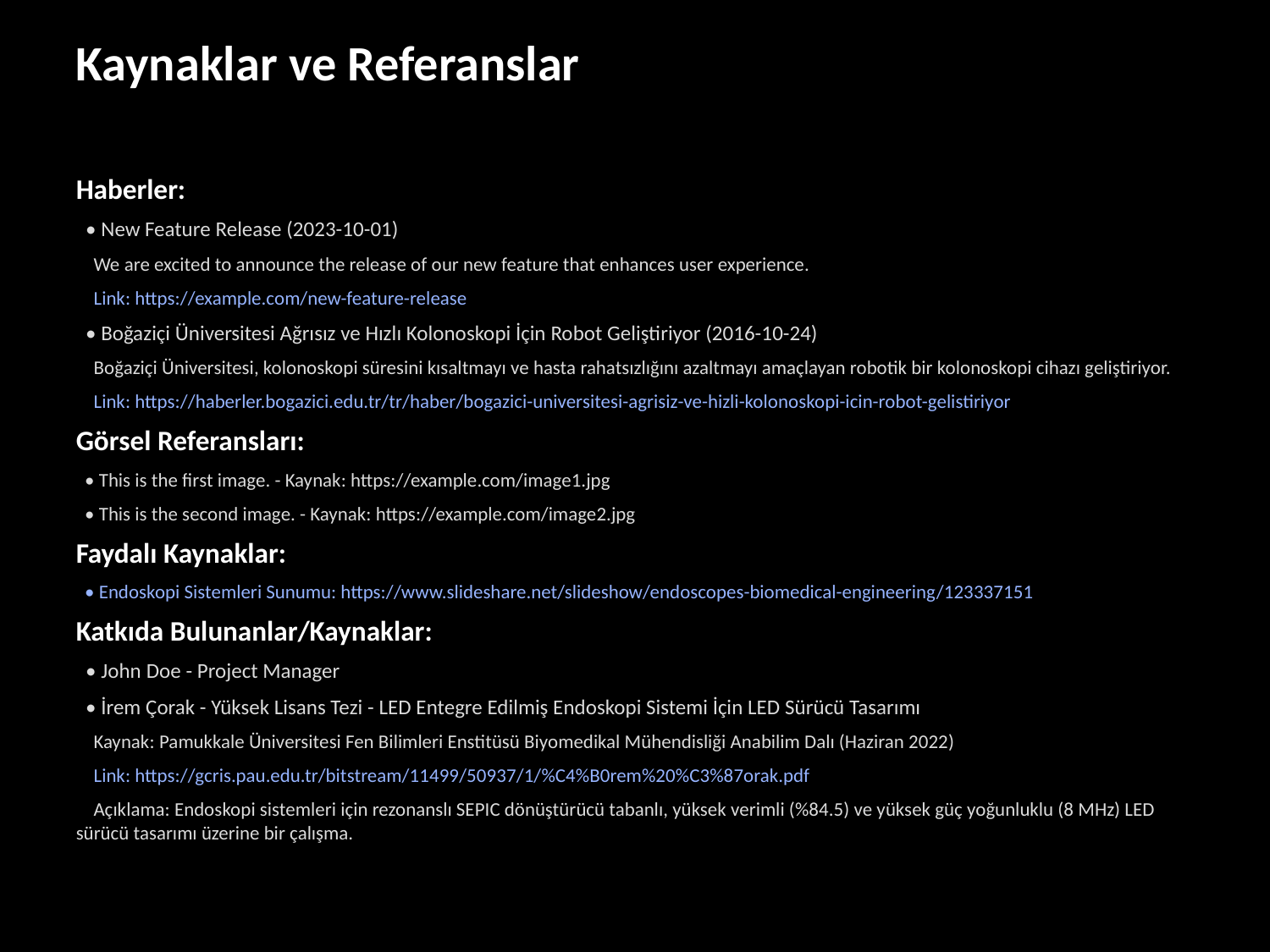

Kaynaklar ve Referanslar

Haberler:
  • New Feature Release (2023-10-01)
    We are excited to announce the release of our new feature that enhances user experience.
    Link: https://example.com/new-feature-release
  • Boğaziçi Üniversitesi Ağrısız ve Hızlı Kolonoskopi İçin Robot Geliştiriyor (2016-10-24)
    Boğaziçi Üniversitesi, kolonoskopi süresini kısaltmayı ve hasta rahatsızlığını azaltmayı amaçlayan robotik bir kolonoskopi cihazı geliştiriyor.
    Link: https://haberler.bogazici.edu.tr/tr/haber/bogazici-universitesi-agrisiz-ve-hizli-kolonoskopi-icin-robot-gelistiriyor
Görsel Referansları:
  • This is the first image. - Kaynak: https://example.com/image1.jpg
  • This is the second image. - Kaynak: https://example.com/image2.jpg
Faydalı Kaynaklar:
  • Endoskopi Sistemleri Sunumu: https://www.slideshare.net/slideshow/endoscopes-biomedical-engineering/123337151
Katkıda Bulunanlar/Kaynaklar:
  • John Doe - Project Manager
  • İrem Çorak - Yüksek Lisans Tezi - LED Entegre Edilmiş Endoskopi Sistemi İçin LED Sürücü Tasarımı
    Kaynak: Pamukkale Üniversitesi Fen Bilimleri Enstitüsü Biyomedikal Mühendisliği Anabilim Dalı (Haziran 2022)
    Link: https://gcris.pau.edu.tr/bitstream/11499/50937/1/%C4%B0rem%20%C3%87orak.pdf
    Açıklama: Endoskopi sistemleri için rezonanslı SEPIC dönüştürücü tabanlı, yüksek verimli (%84.5) ve yüksek güç yoğunluklu (8 MHz) LED sürücü tasarımı üzerine bir çalışma.